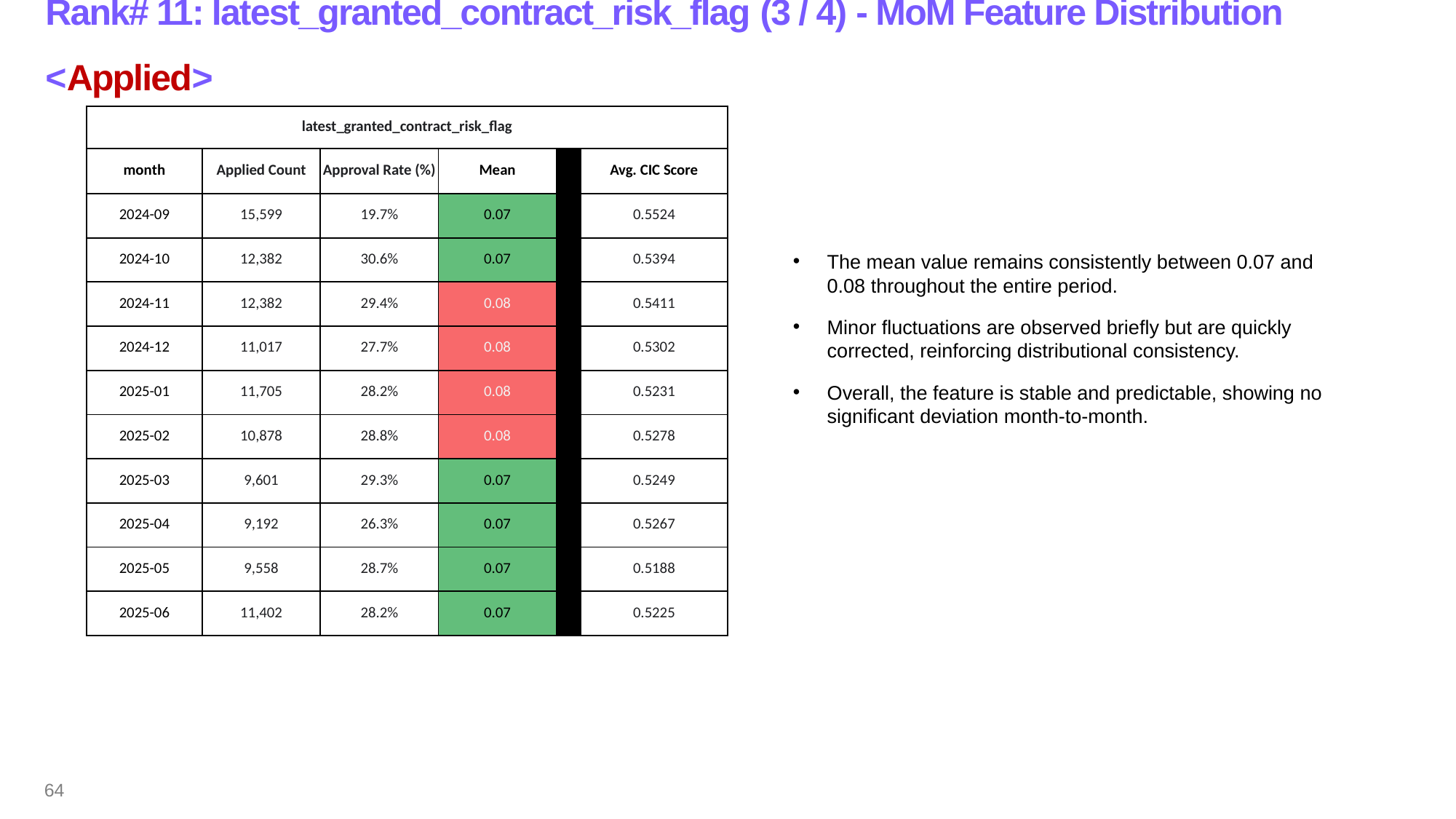

# Rank# 11: latest_granted_contract_risk_flag (3 / 4) - MoM Feature Distribution <Applied>​

| latest\_granted\_contract\_risk\_flag |  |  |  |  |  |
| --- | --- | --- | --- | --- | --- |
| month | Applied Count | Approval Rate (%) | Mean |  | Avg. CIC Score |
| 2024-09 | 15,599 | 19.7% | 0.07 |  | 0.5524 |
| 2024-10 | 12,382 | 30.6% | 0.07 |  | 0.5394 |
| 2024-11 | 12,382 | 29.4% | 0.08 |  | 0.5411 |
| 2024-12 | 11,017 | 27.7% | 0.08 |  | 0.5302 |
| 2025-01 | 11,705 | 28.2% | 0.08 |  | 0.5231 |
| 2025-02 | 10,878 | 28.8% | 0.08 |  | 0.5278 |
| 2025-03 | 9,601 | 29.3% | 0.07 |  | 0.5249 |
| 2025-04 | 9,192 | 26.3% | 0.07 |  | 0.5267 |
| 2025-05 | 9,558 | 28.7% | 0.07 |  | 0.5188 |
| 2025-06 | 11,402 | 28.2% | 0.07 |  | 0.5225 |
The mean value remains consistently between 0.07 and 0.08 throughout the entire period.
Minor fluctuations are observed briefly but are quickly corrected, reinforcing distributional consistency.
Overall, the feature is stable and predictable, showing no significant deviation month-to-month.
64